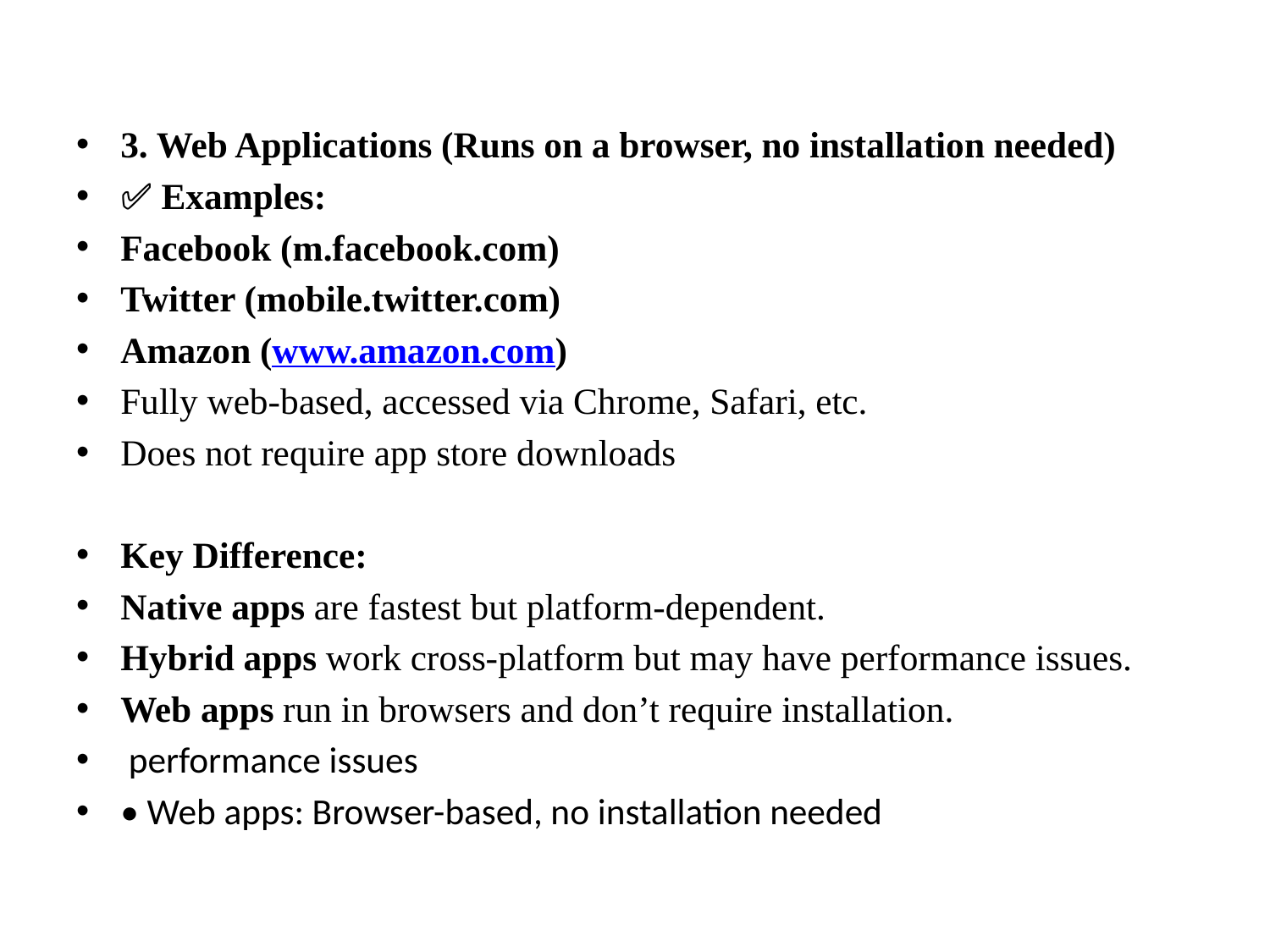

#
3. Web Applications (Runs on a browser, no installation needed)
✅ Examples:
Facebook (m.facebook.com)
Twitter (mobile.twitter.com)
Amazon (www.amazon.com)
Fully web-based, accessed via Chrome, Safari, etc.
Does not require app store downloads

Key Difference:
Native apps are fastest but platform-dependent.
Hybrid apps work cross-platform but may have performance issues.
Web apps run in browsers and don’t require installation.
 performance issues
• Web apps: Browser-based, no installation needed